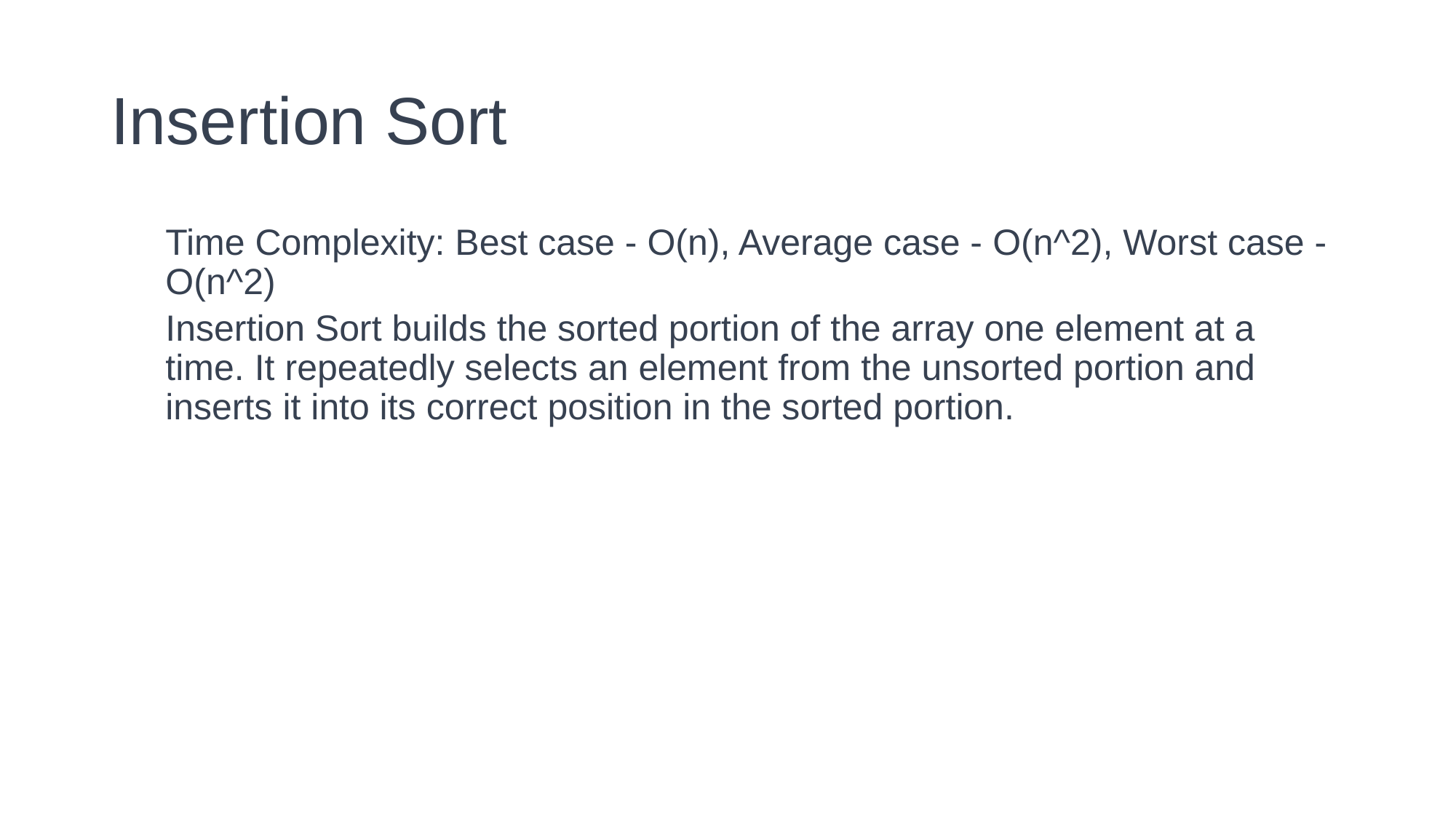

# Insertion Sort
Time Complexity: Best case - O(n), Average case - O(n^2), Worst case - O(n^2)
Insertion Sort builds the sorted portion of the array one element at a time. It repeatedly selects an element from the unsorted portion and inserts it into its correct position in the sorted portion.